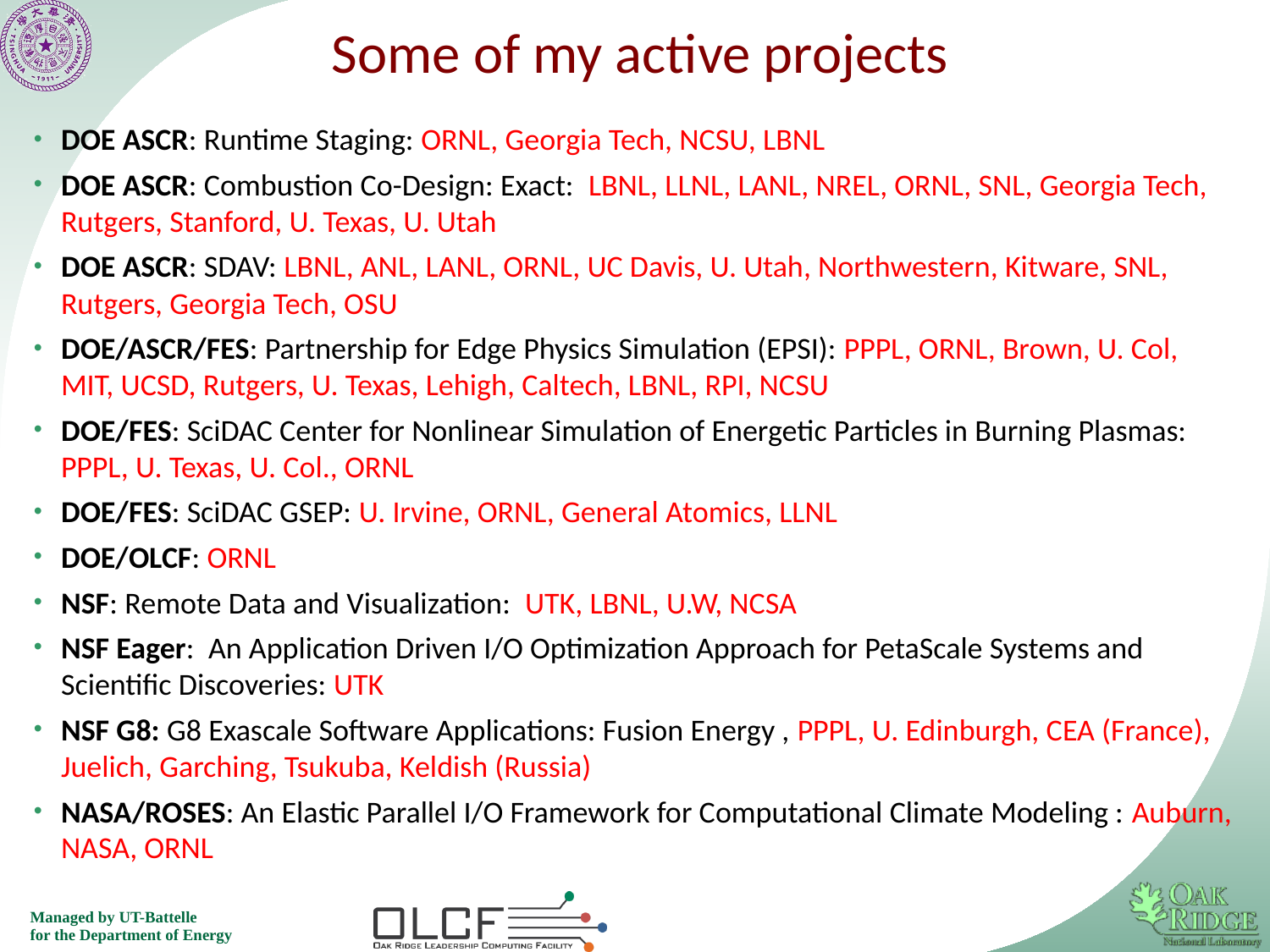

# Some of my active projects
DOE ASCR: Runtime Staging: ORNL, Georgia Tech, NCSU, LBNL
DOE ASCR: Combustion Co-Design: Exact:  LBNL, LLNL, LANL, NREL, ORNL, SNL, Georgia Tech, Rutgers, Stanford, U. Texas, U. Utah
DOE ASCR: SDAV: LBNL, ANL, LANL, ORNL, UC Davis, U. Utah, Northwestern, Kitware, SNL, Rutgers, Georgia Tech, OSU
DOE/ASCR/FES: Partnership for Edge Physics Simulation (EPSI): PPPL, ORNL, Brown, U. Col, MIT, UCSD, Rutgers, U. Texas, Lehigh, Caltech, LBNL, RPI, NCSU
DOE/FES: SciDAC Center for Nonlinear Simulation of Energetic Particles in Burning Plasmas: PPPL, U. Texas, U. Col., ORNL
DOE/FES: SciDAC GSEP: U. Irvine, ORNL, General Atomics, LLNL
DOE/OLCF: ORNL
NSF: Remote Data and Visualization:  UTK, LBNL, U.W, NCSA
NSF Eager:  An Application Driven I/O Optimization Approach for PetaScale Systems and Scientific Discoveries: UTK
NSF G8: G8 Exascale Software Applications: Fusion Energy , PPPL, U. Edinburgh, CEA (France), Juelich, Garching, Tsukuba, Keldish (Russia)
NASA/ROSES: An Elastic Parallel I/O Framework for Computational Climate Modeling : Auburn, NASA, ORNL